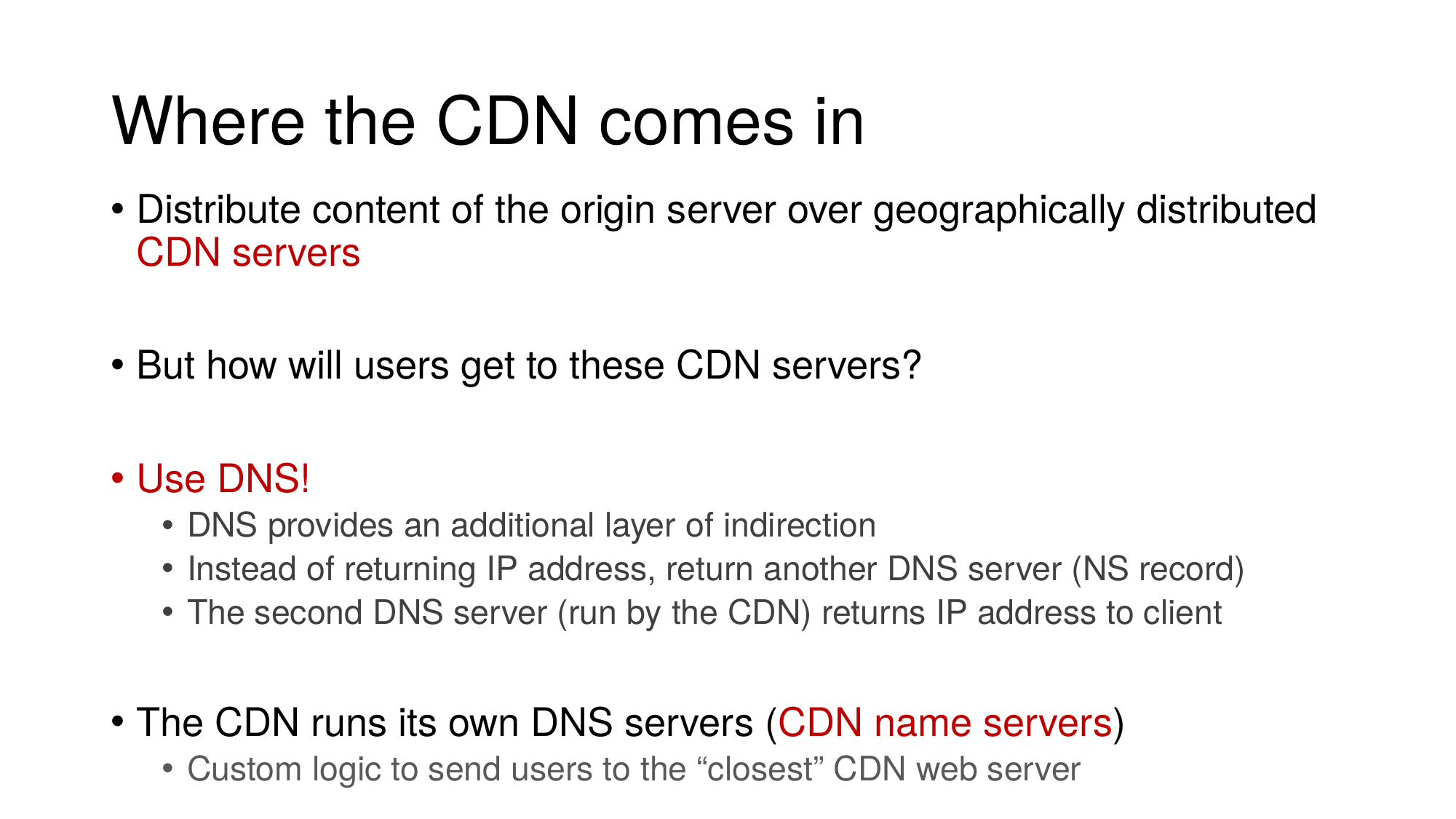

# Where the CDN comes in
Distribute content of the origin server over geographically distributed CDN servers

But how will users get to these CDN servers?

Use DNS!
DNS provides an additional layer of indirection
Instead of returning IP address, return another DNS server (NS record)
The second DNS server (run by the CDN) returns IP address to client

The CDN runs its own DNS servers (CDN name servers)
Custom logic to send users to the “closest” CDN web server